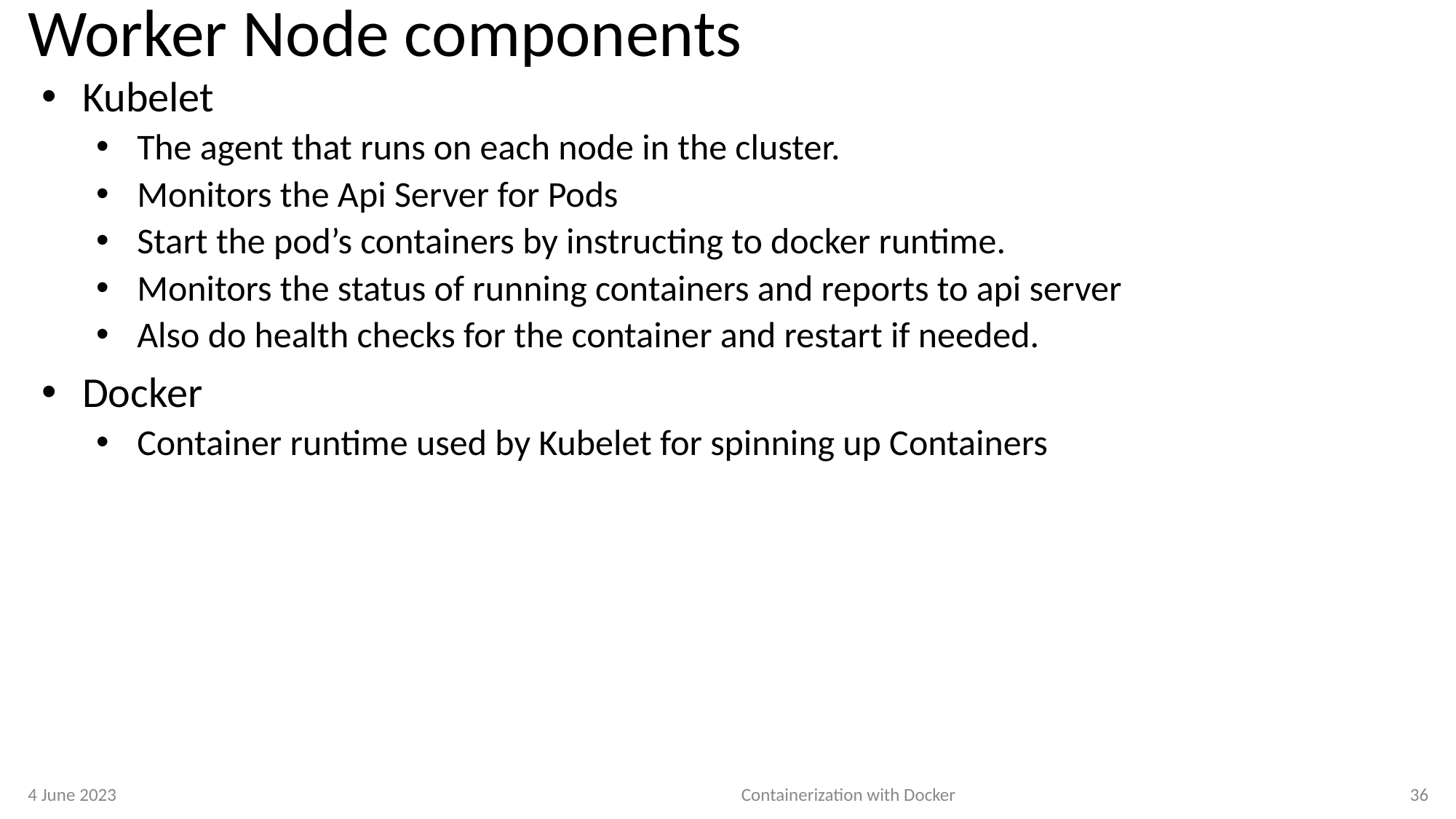

# Worker Node components
Kubelet
The agent that runs on each node in the cluster.
Monitors the Api Server for Pods
Start the pod’s containers by instructing to docker runtime.
Monitors the status of running containers and reports to api server
Also do health checks for the container and restart if needed.
Docker
Container runtime used by Kubelet for spinning up Containers

4 June 2023
Containerization with Docker
36